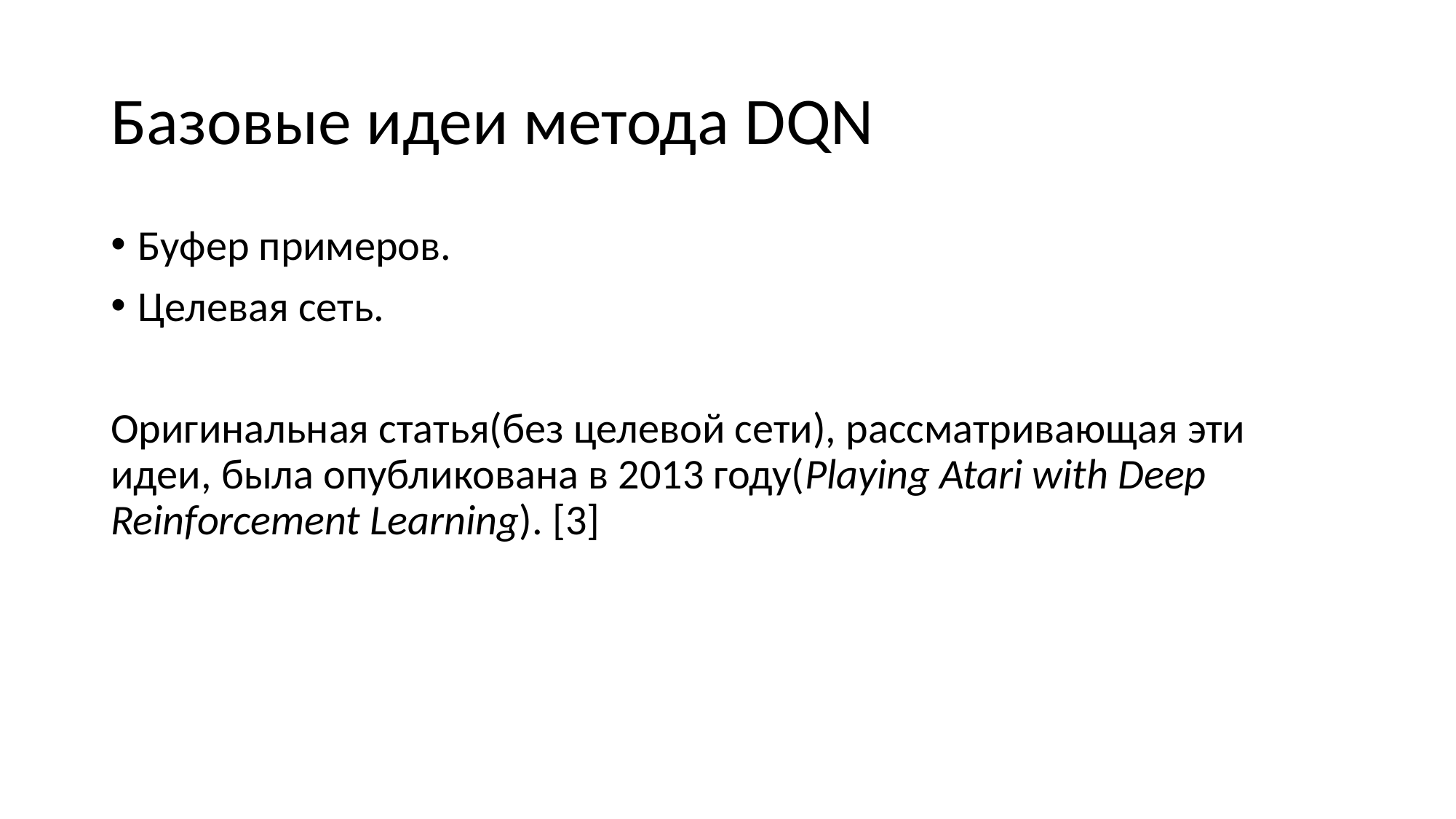

# Базовые идеи метода DQN
Буфер примеров.
Целевая сеть.

Оригинальная статья(без целевой сети), рассматривающая эти идеи, была опубликована в 2013 году(Playing Atari with Deep Reinforcement Learning). [3]